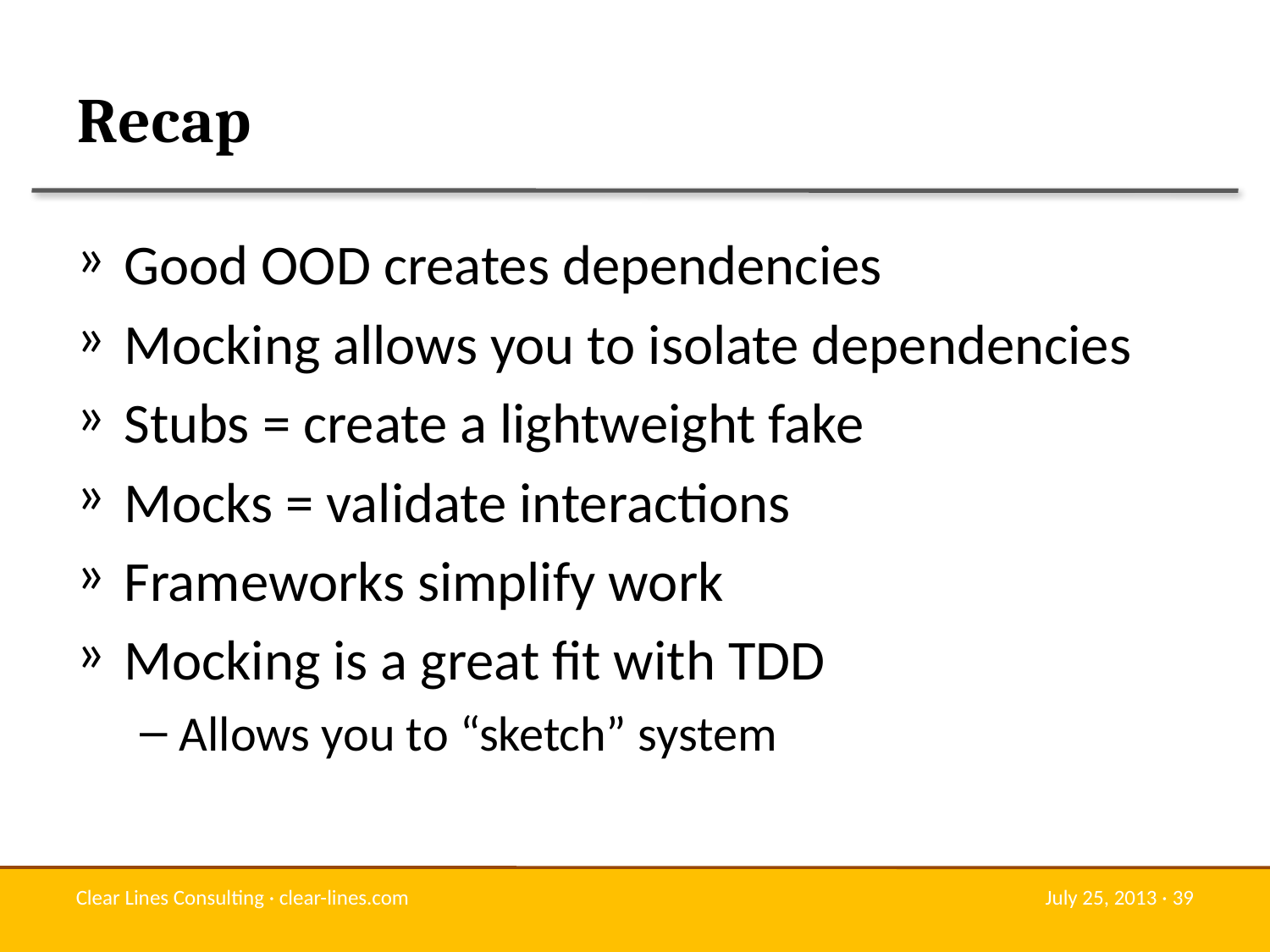

# Recap
Good OOD creates dependencies
Mocking allows you to isolate dependencies
Stubs = create a lightweight fake
Mocks = validate interactions
Frameworks simplify work
Mocking is a great fit with TDD
Allows you to “sketch” system